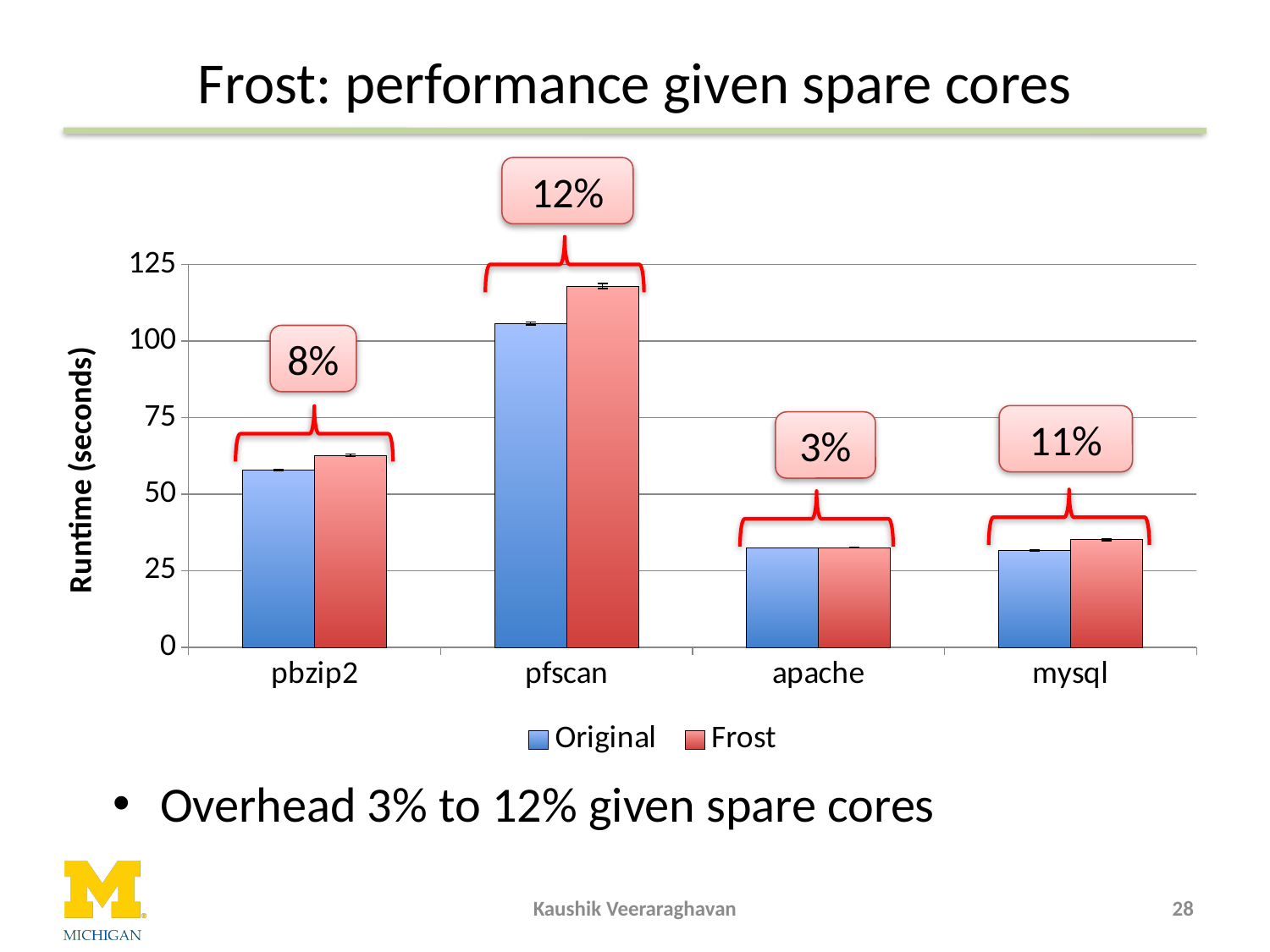

# Frost: performance given spare cores

12%

### Chart

| Category | Original | Frost |
|---|---|---|
| pbzip2 | 57.85 | 62.73 |
| pfscan | 105.81 | 117.97 |
| apache | 32.54 | 32.56 |
| mysql | 31.73 | 35.12 |
8%

11%

3%
Overhead 3% to 12% given spare cores
Kaushik Veeraraghavan
28